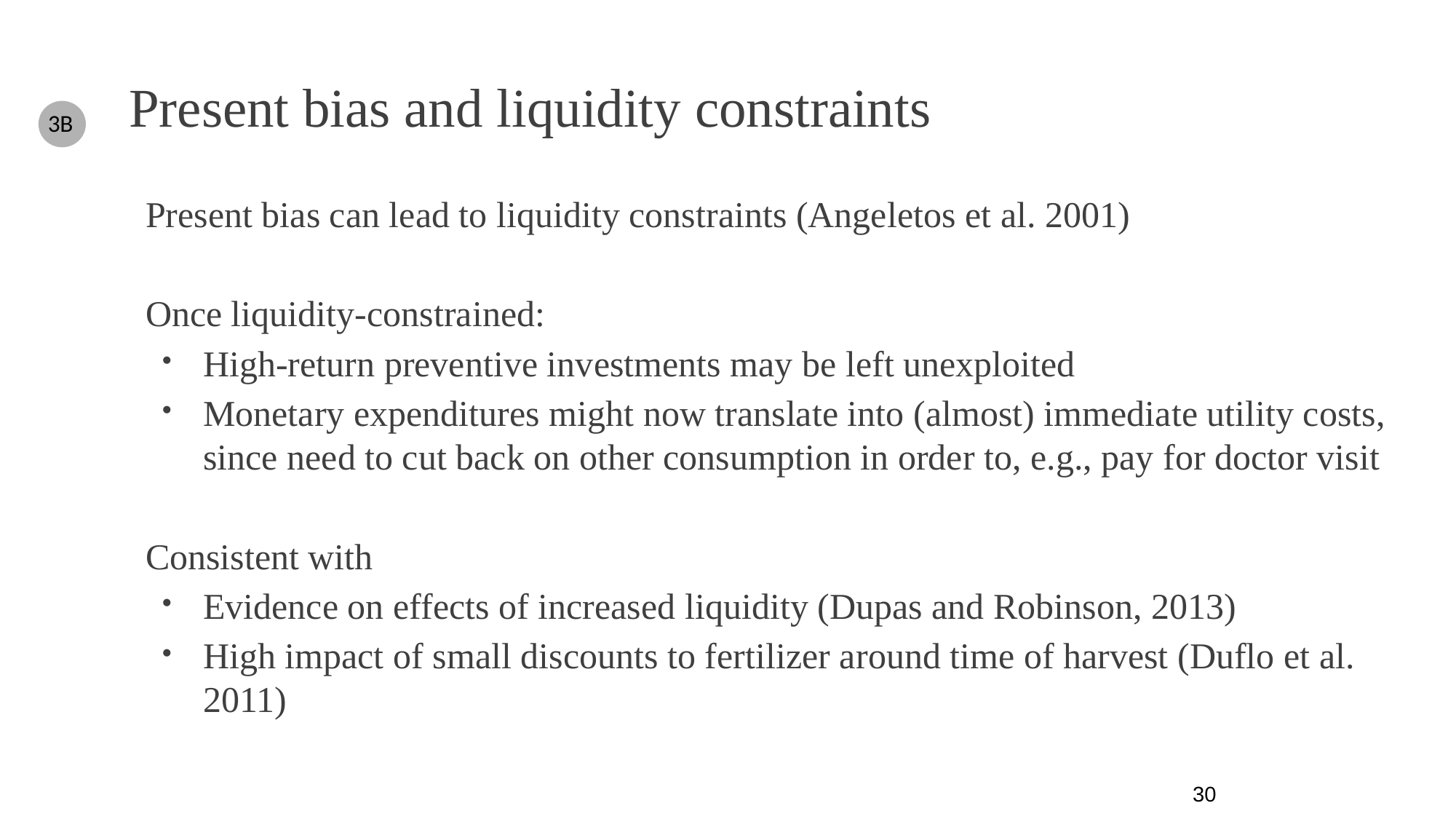

Present bias and liquidity constraints

3B
Present bias can lead to liquidity constraints (Angeletos et al. 2001)

Once liquidity-constrained:
High-return preventive investments may be left unexploited
Monetary expenditures might now translate into (almost) immediate utility costs, since need to cut back on other consumption in order to, e.g., pay for doctor visit

Consistent with
Evidence on effects of increased liquidity (Dupas and Robinson, 2013)
High impact of small discounts to fertilizer around time of harvest (Duflo et al. 2011)

30